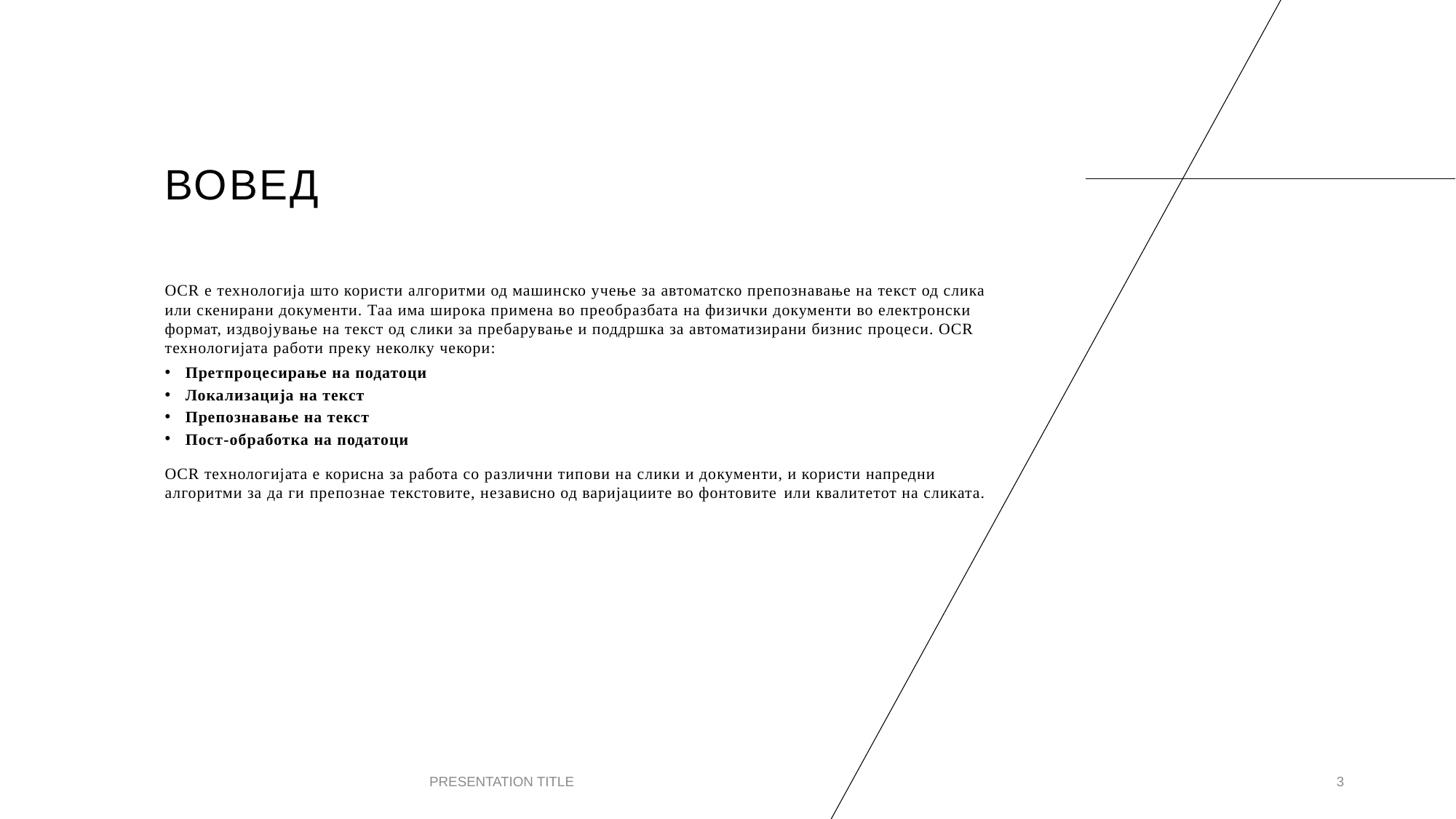

# Вовед
OCR е технологија што користи алгоритми од машинско учење за автоматско препознавање на текст од слика или скенирани документи. Таа има широка примена во преобразбата на физички документи во електронски формат, издвојување на текст од слики за пребарување и поддршка за автоматизирани бизнис процеси. OCR технологијата работи преку неколку чекори:
Претпроцесирање на податоци
Локализација на текст
Препознавање на текст
Пост-обработка на податоци
OCR технологијата е корисна за работа со различни типови на слики и документи, и користи напредни алгоритми за да ги препознае текстовите, независно од варијациите во фонтовите или квалитетот на сликата.
PRESENTATION TITLE
3